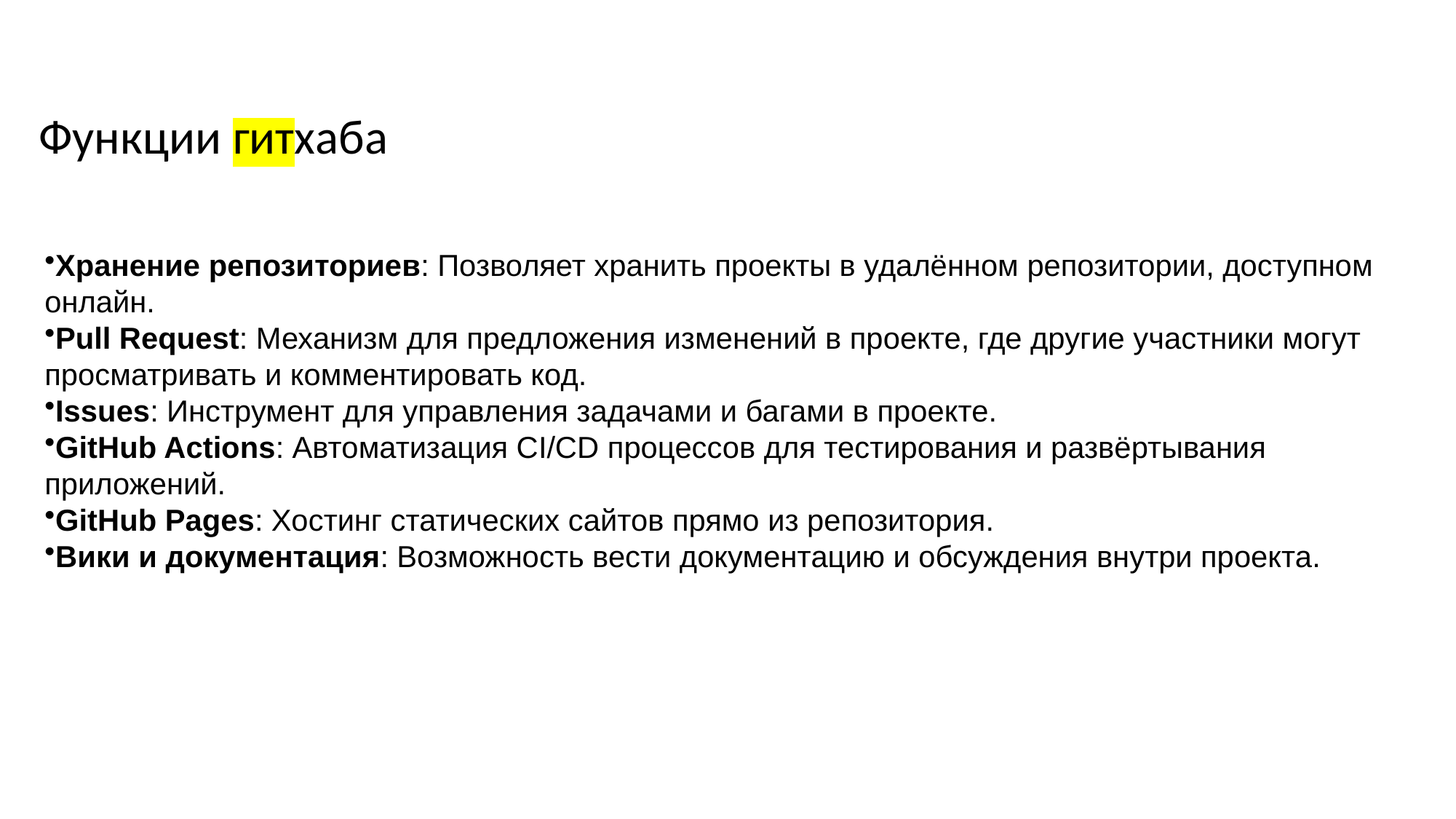

# Функции гитхаба
Хранение репозиториев: Позволяет хранить проекты в удалённом репозитории, доступном онлайн.
Pull Request: Механизм для предложения изменений в проекте, где другие участники могут просматривать и комментировать код.
Issues: Инструмент для управления задачами и багами в проекте.
GitHub Actions: Автоматизация CI/CD процессов для тестирования и развёртывания приложений.
GitHub Pages: Хостинг статических сайтов прямо из репозитория.
Вики и документация: Возможность вести документацию и обсуждения внутри проекта.